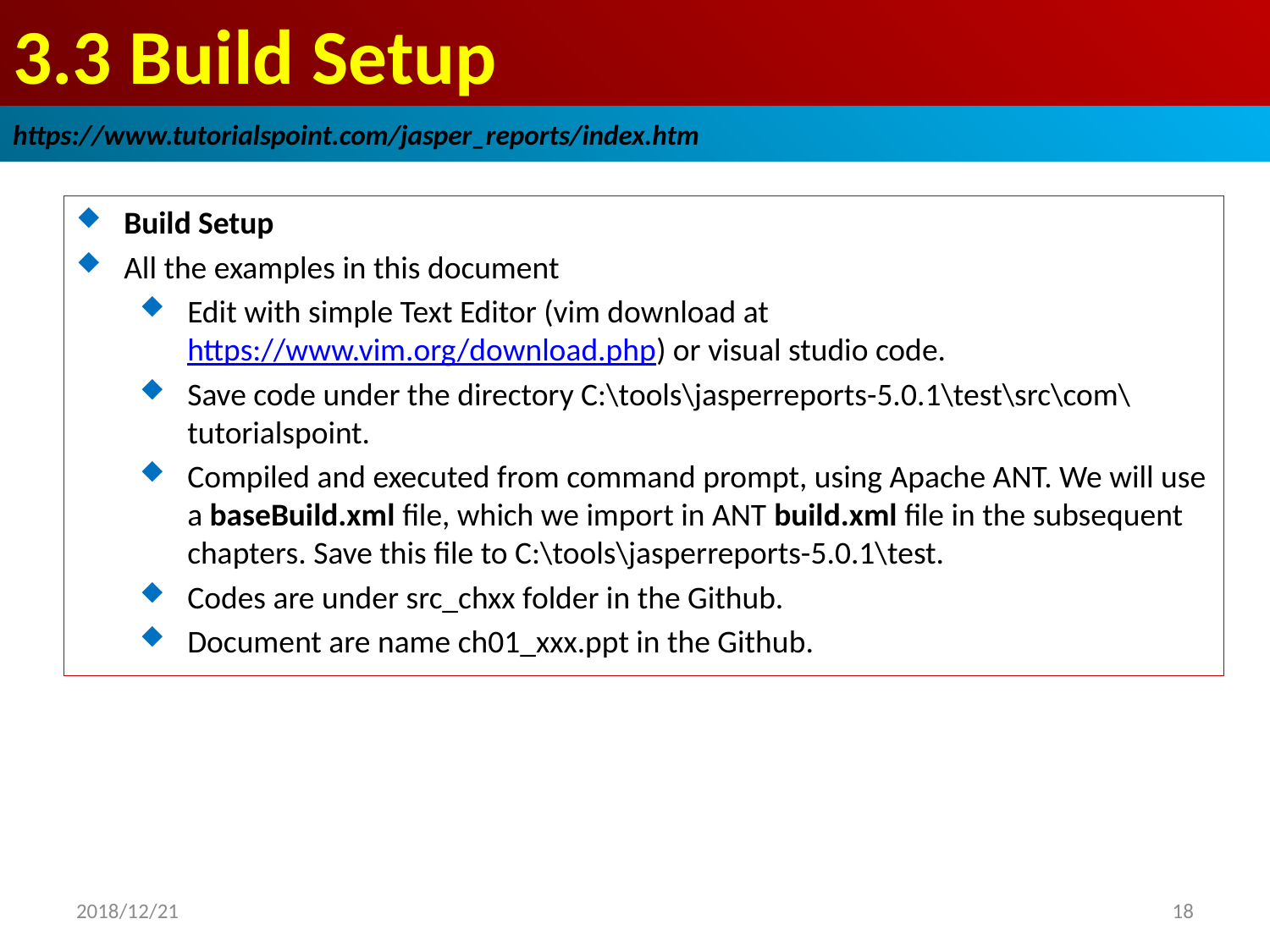

# 3.3 Build Setup
https://www.tutorialspoint.com/jasper_reports/index.htm
Build Setup
All the examples in this document
Edit with simple Text Editor (vim download at https://www.vim.org/download.php) or visual studio code.
Save code under the directory C:\tools\jasperreports-5.0.1\test\src\com\tutorialspoint.
Compiled and executed from command prompt, using Apache ANT. We will use a baseBuild.xml file, which we import in ANT build.xml file in the subsequent chapters. Save this file to C:\tools\jasperreports-5.0.1\test.
Codes are under src_chxx folder in the Github.
Document are name ch01_xxx.ppt in the Github.
2018/12/21
18